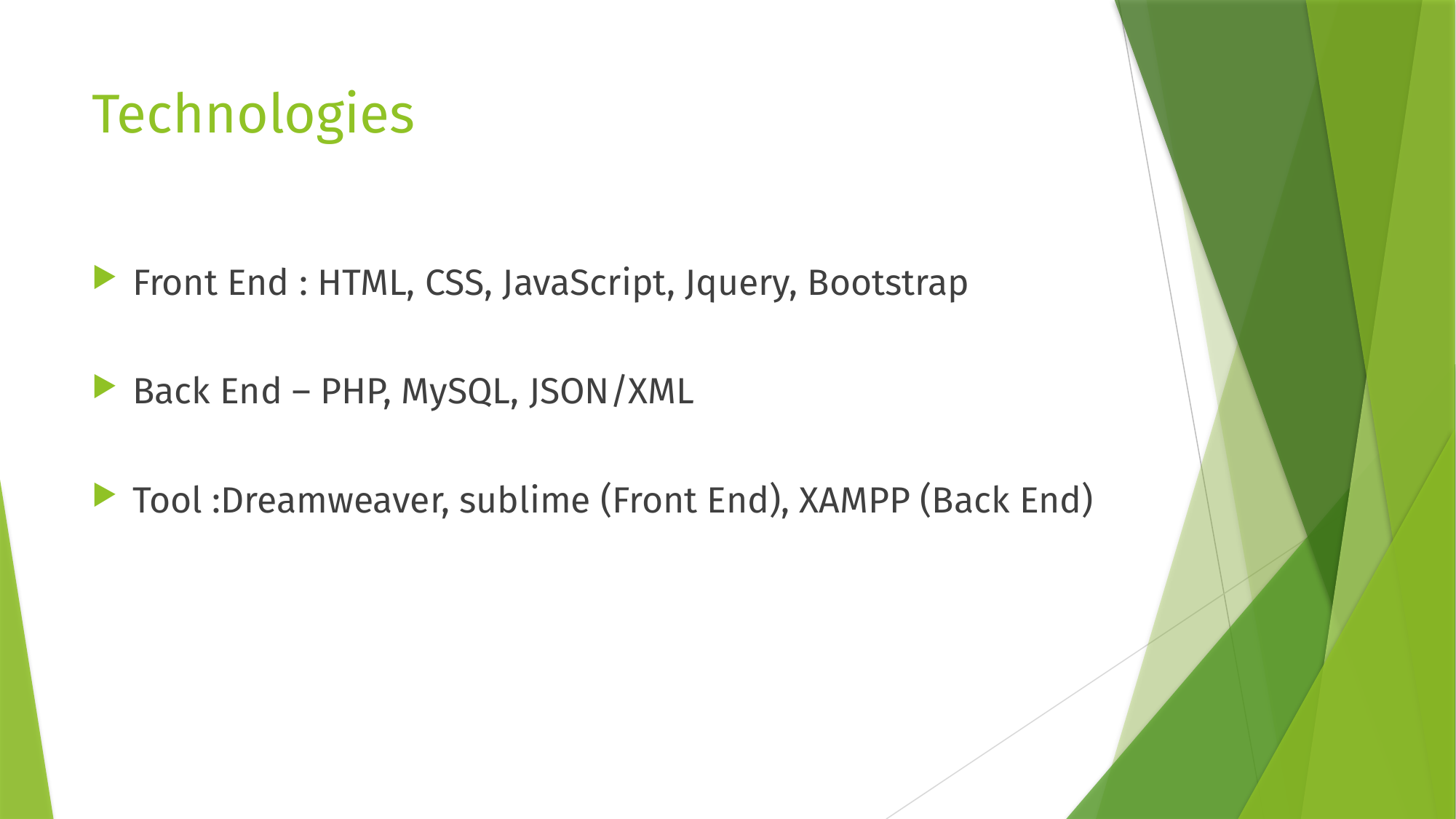

# Technologies
Front End : HTML, CSS, JavaScript, Jquery, Bootstrap

Back End – PHP, MySQL, JSON/XML

Tool :Dreamweaver, sublime (Front End), XAMPP (Back End)